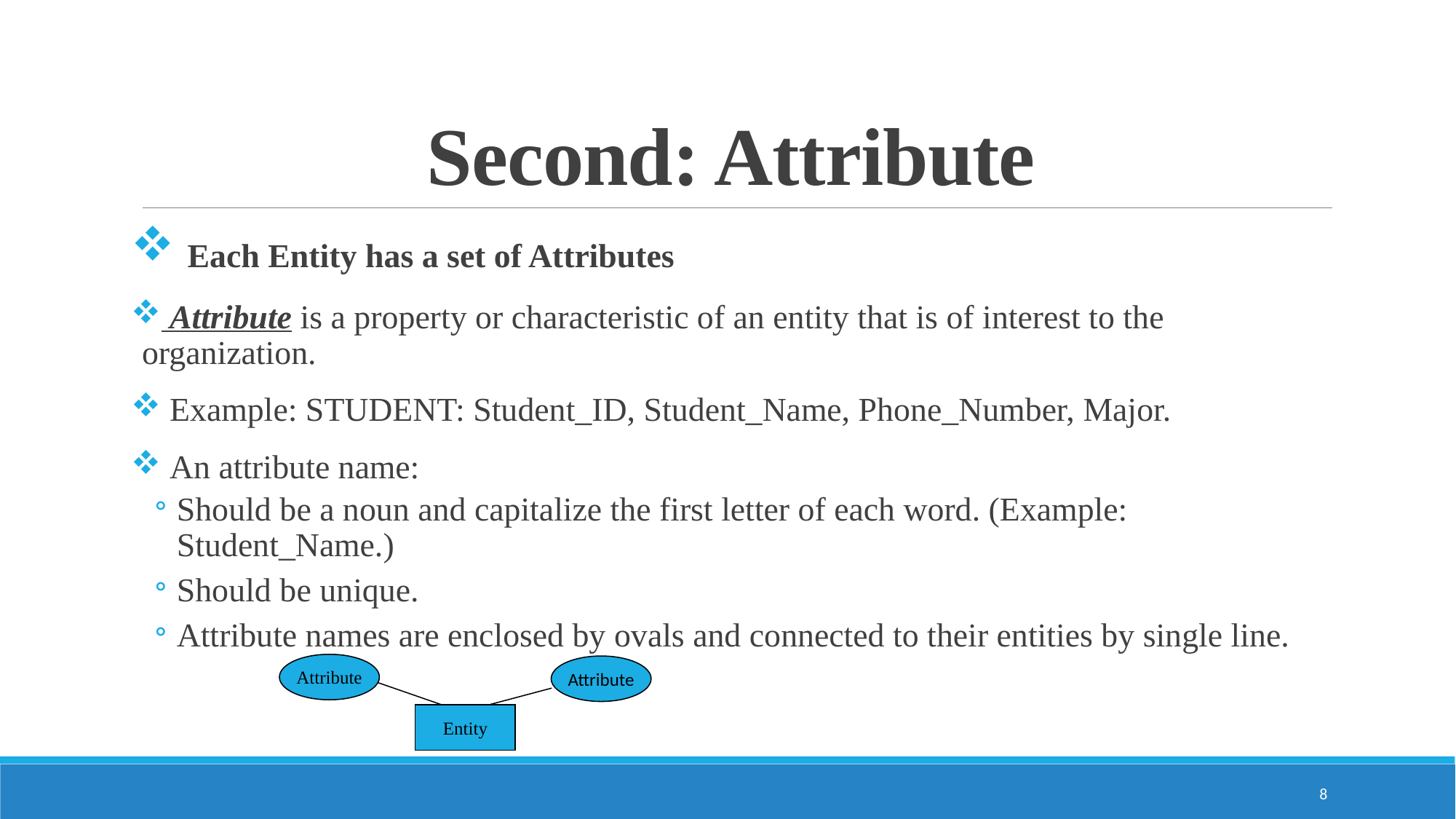

# Second: Attribute
 Each Entity has a set of Attributes
 Attribute is a property or characteristic of an entity that is of interest to the organization.
 Example: STUDENT: Student_ID, Student_Name, Phone_Number, Major.
 An attribute name:
Should be a noun and capitalize the first letter of each word. (Example: Student_Name.)
Should be unique.
Attribute names are enclosed by ovals and connected to their entities by single line.

Attribute
Attribute

Entity
8